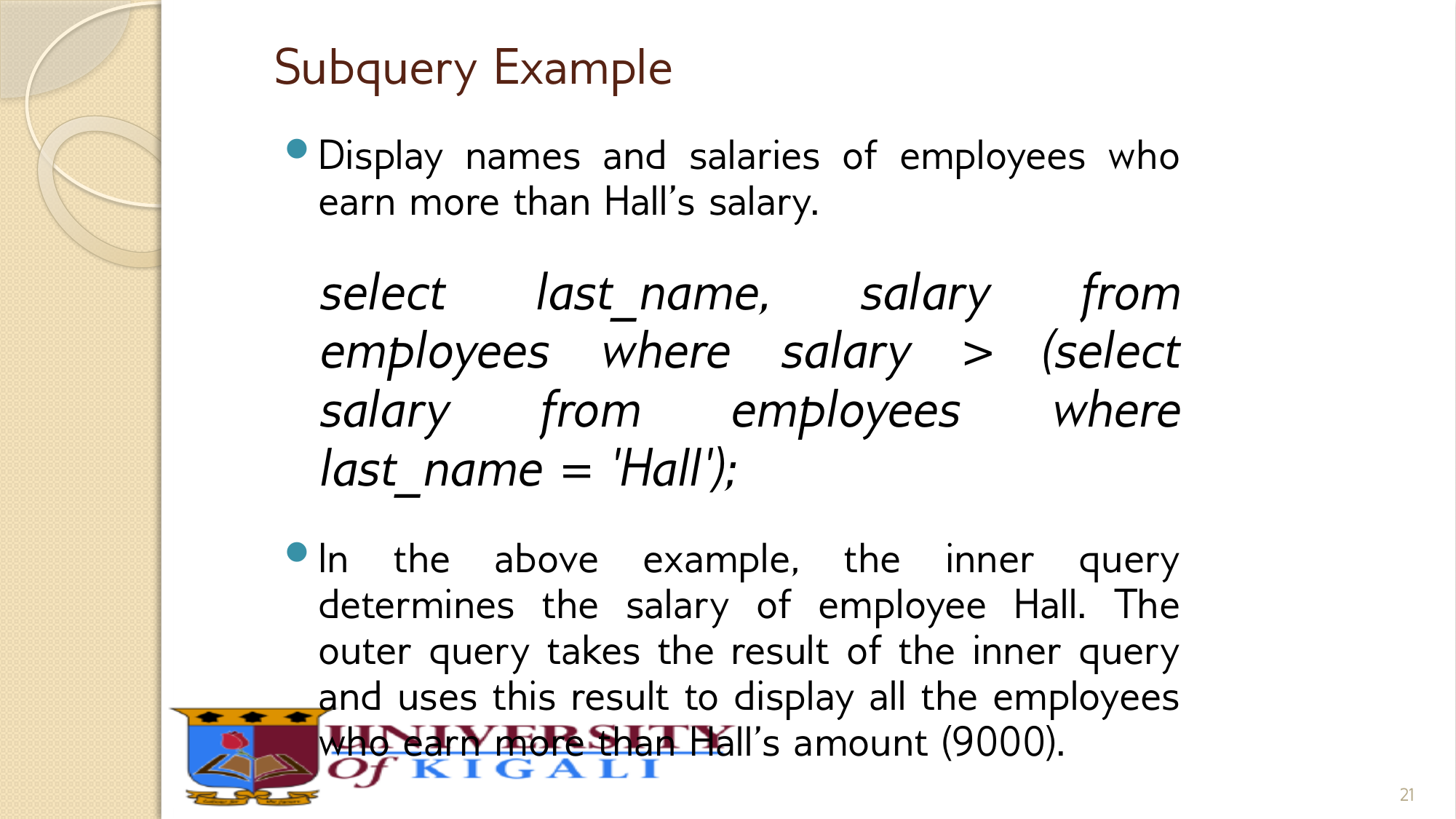

# Subquery Example
Display names and salaries of employees who earn more than Hall’s salary.

	select last_name, salary from employees where salary > (select salary from employees where last_name = 'Hall');

In the above example, the inner query determines the salary of employee Hall. The outer query takes the result of the inner query and uses this result to display all the employees who earn more than Hall’s amount (9000).
21